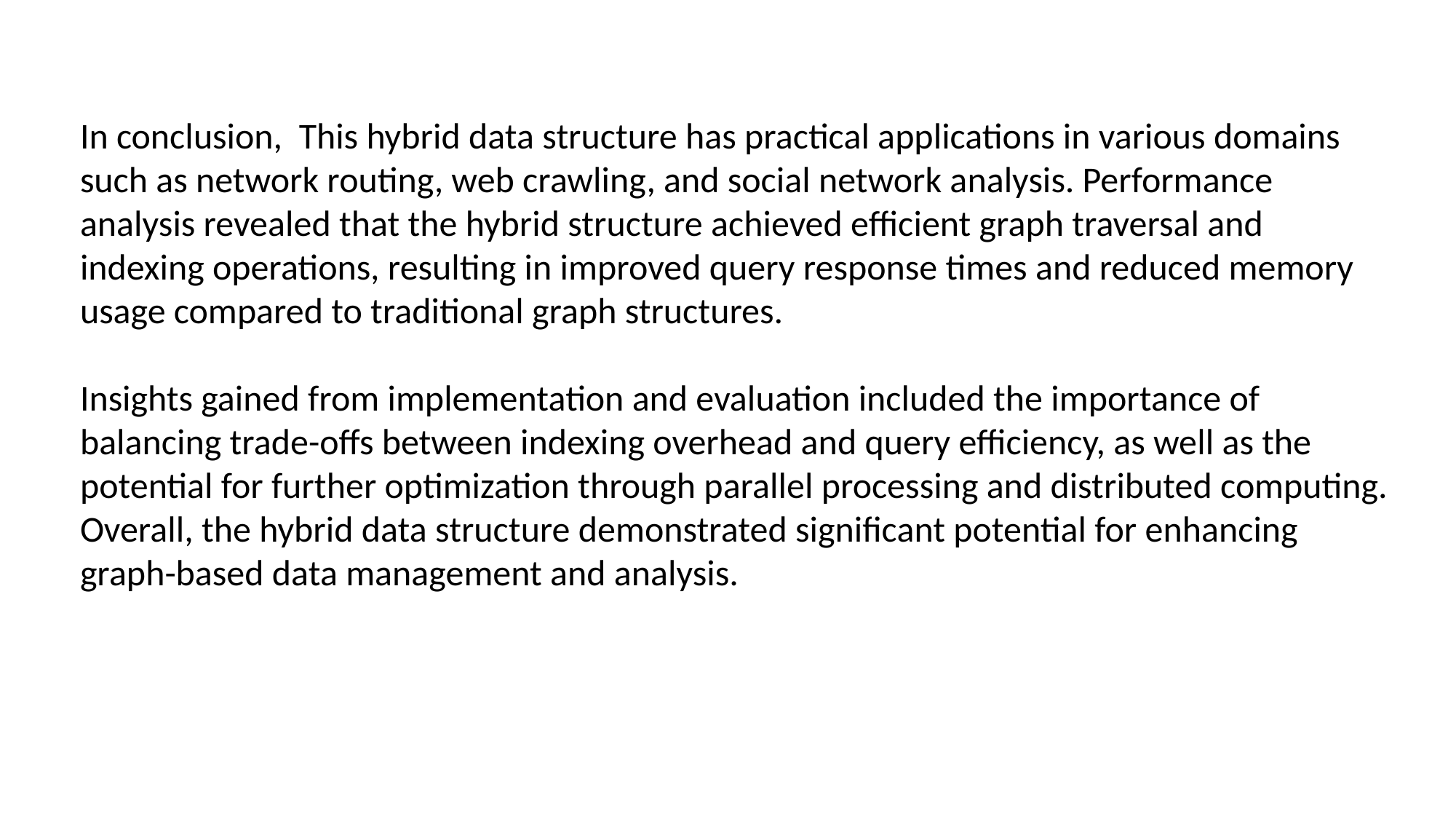

In conclusion,  This hybrid data structure has practical applications in various domains such as network routing, web crawling, and social network analysis. Performance analysis revealed that the hybrid structure achieved efficient graph traversal and indexing operations, resulting in improved query response times and reduced memory usage compared to traditional graph structures.

Insights gained from implementation and evaluation included the importance of balancing trade-offs between indexing overhead and query efficiency, as well as the potential for further optimization through parallel processing and distributed computing. Overall, the hybrid data structure demonstrated significant potential for enhancing graph-based data management and analysis.